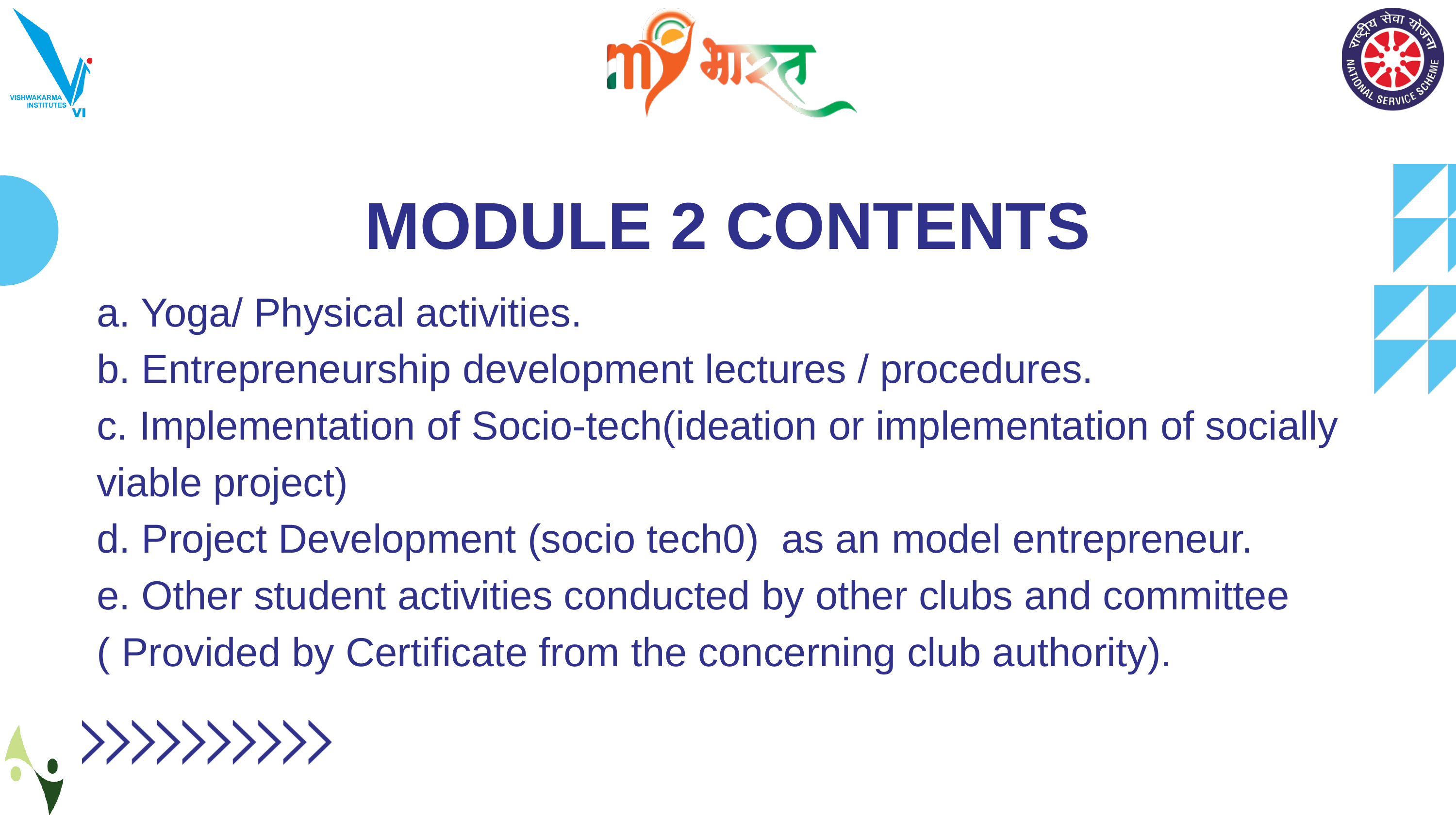

MODULE 2 CONTENTS

a. Yoga/ Physical activities.
b. Entrepreneurship development lectures / procedures.
c. Implementation of Socio-tech(ideation or implementation of socially viable project)
d. Project Development (socio tech0)  as an model entrepreneur.
e. Other student activities conducted by other clubs and committee ( Provided by Certificate from the concerning club authority).